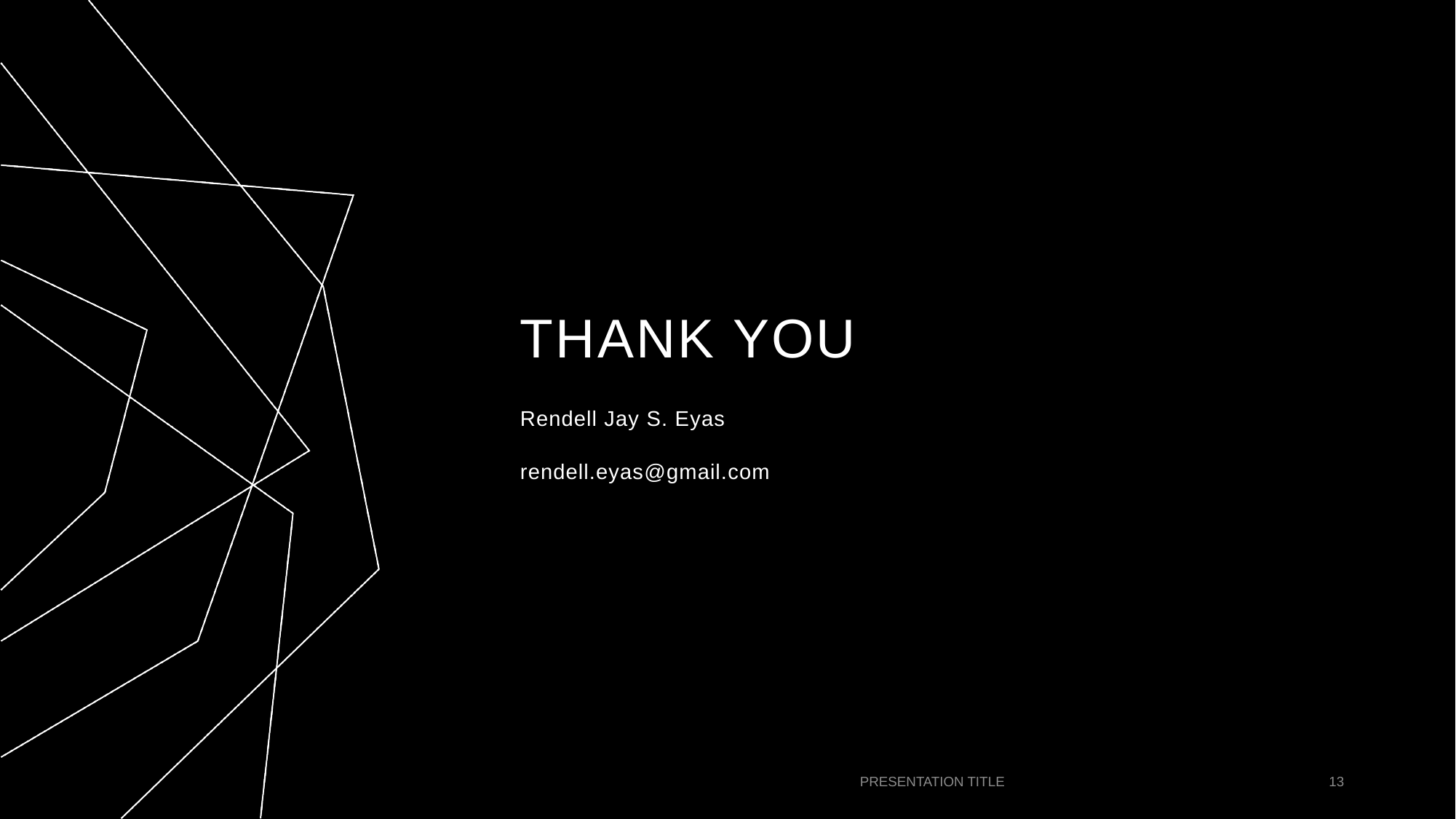

# THANK YOU
Rendell Jay S. Eyas
rendell.eyas@gmail.com
PRESENTATION TITLE
13